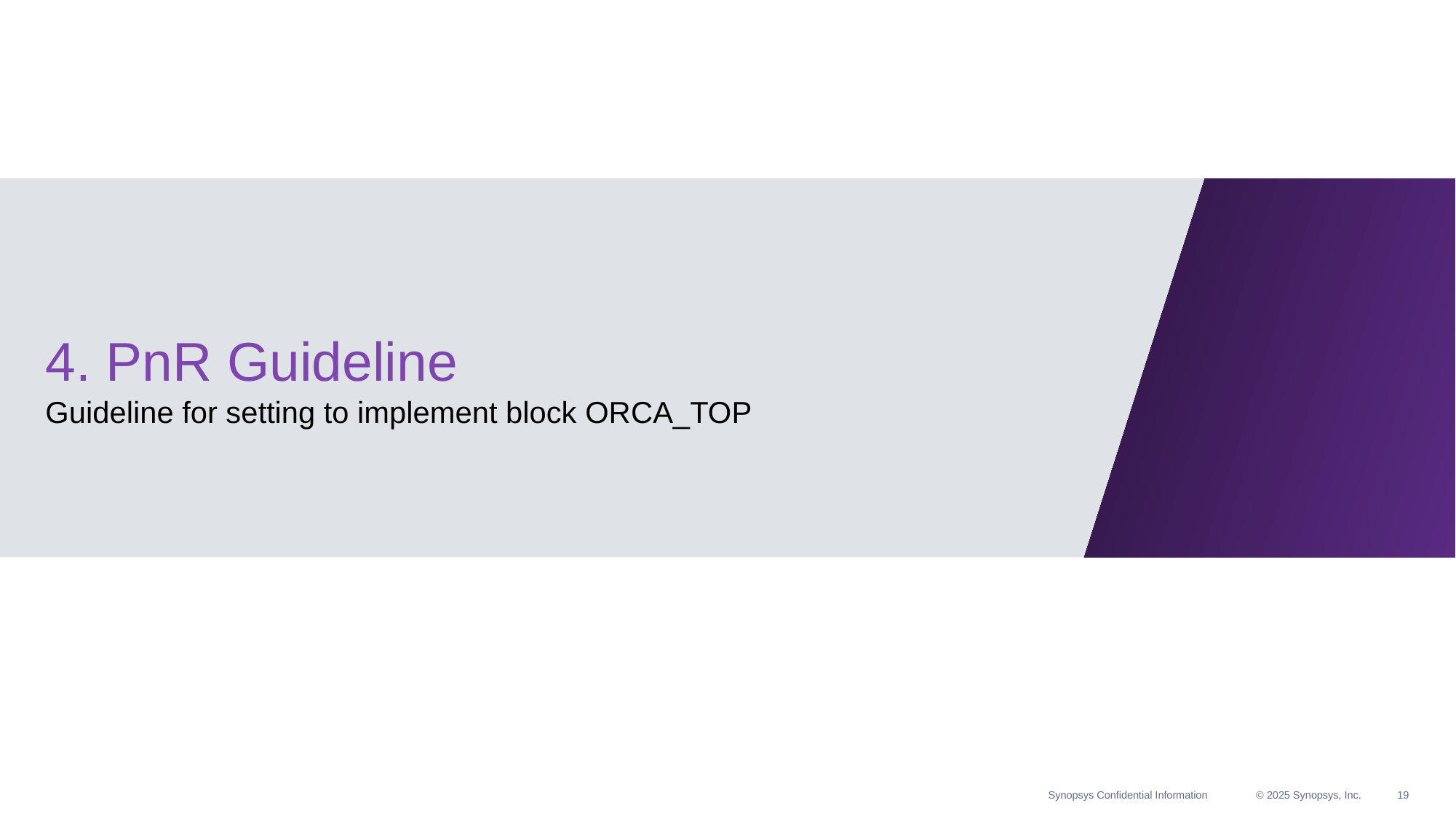

# 4. PnR Guideline
Guideline for setting to implement block ORCA_TOP
Synopsys Confidential Information